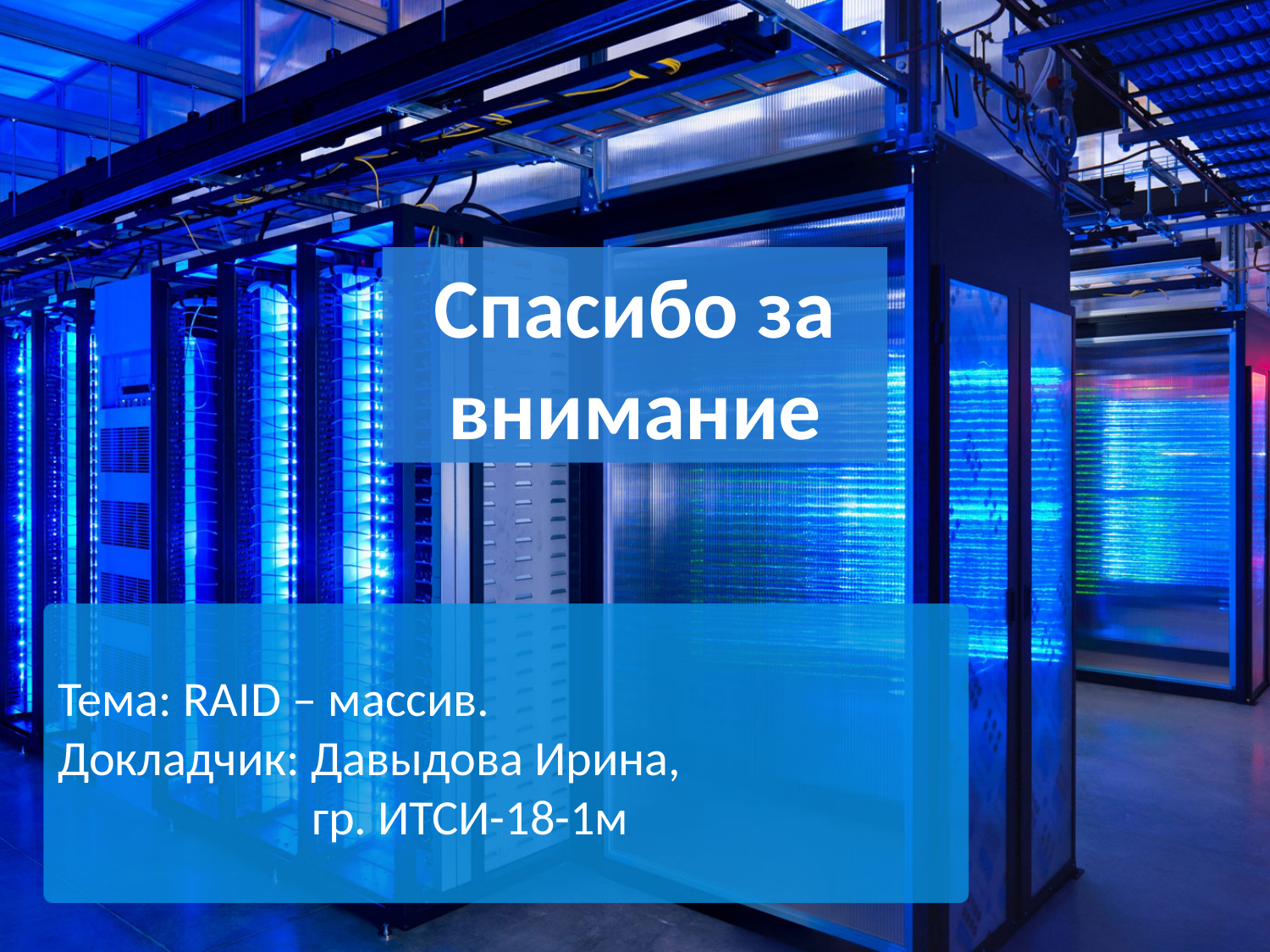

Спасибо за внимание
# Тема: RAID – массив. Докладчик: Давыдова Ирина, 		гр. ИТСИ-18-1м